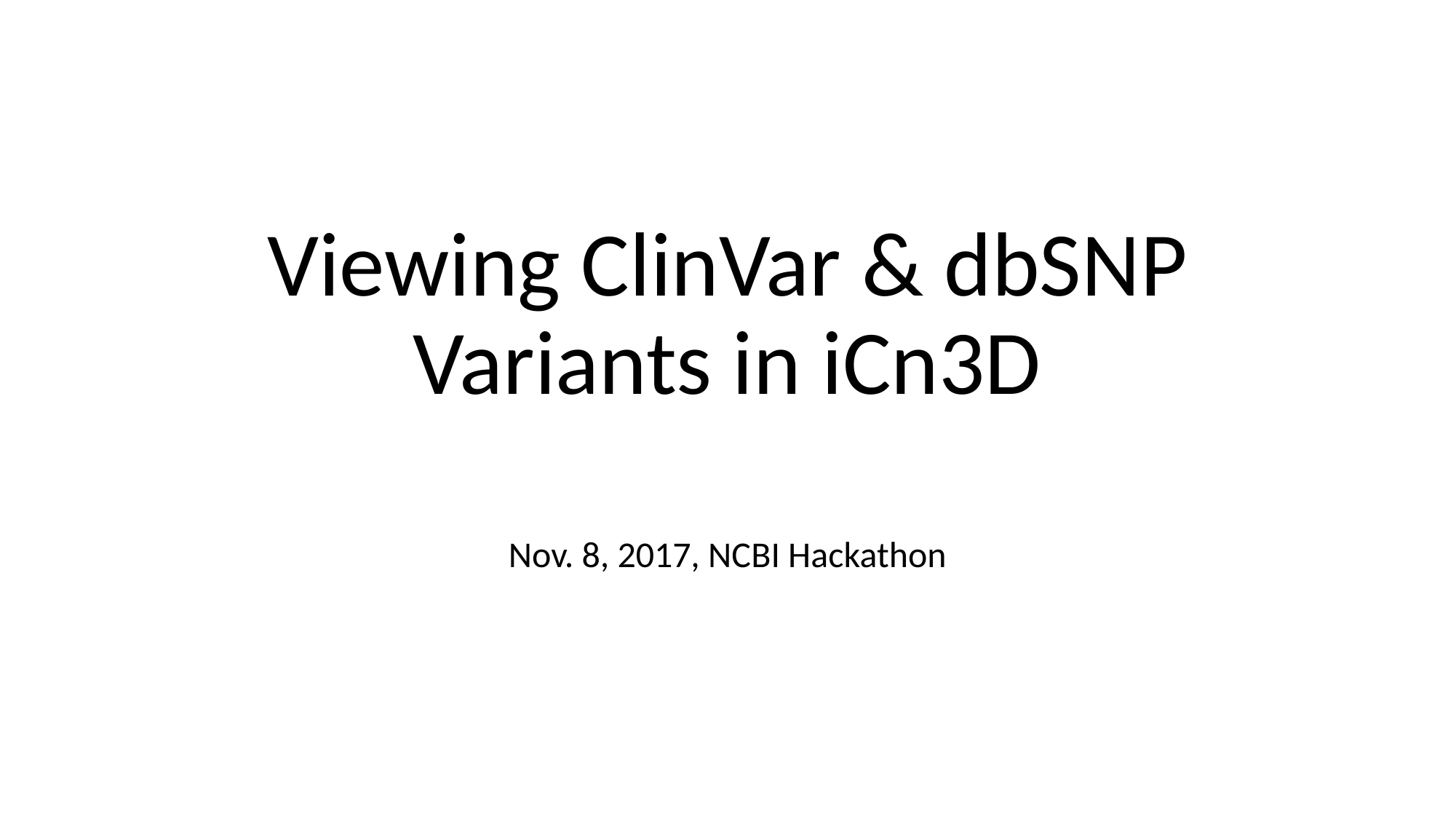

# Viewing ClinVar & dbSNP Variants in iCn3D
Nov. 8, 2017, NCBI Hackathon